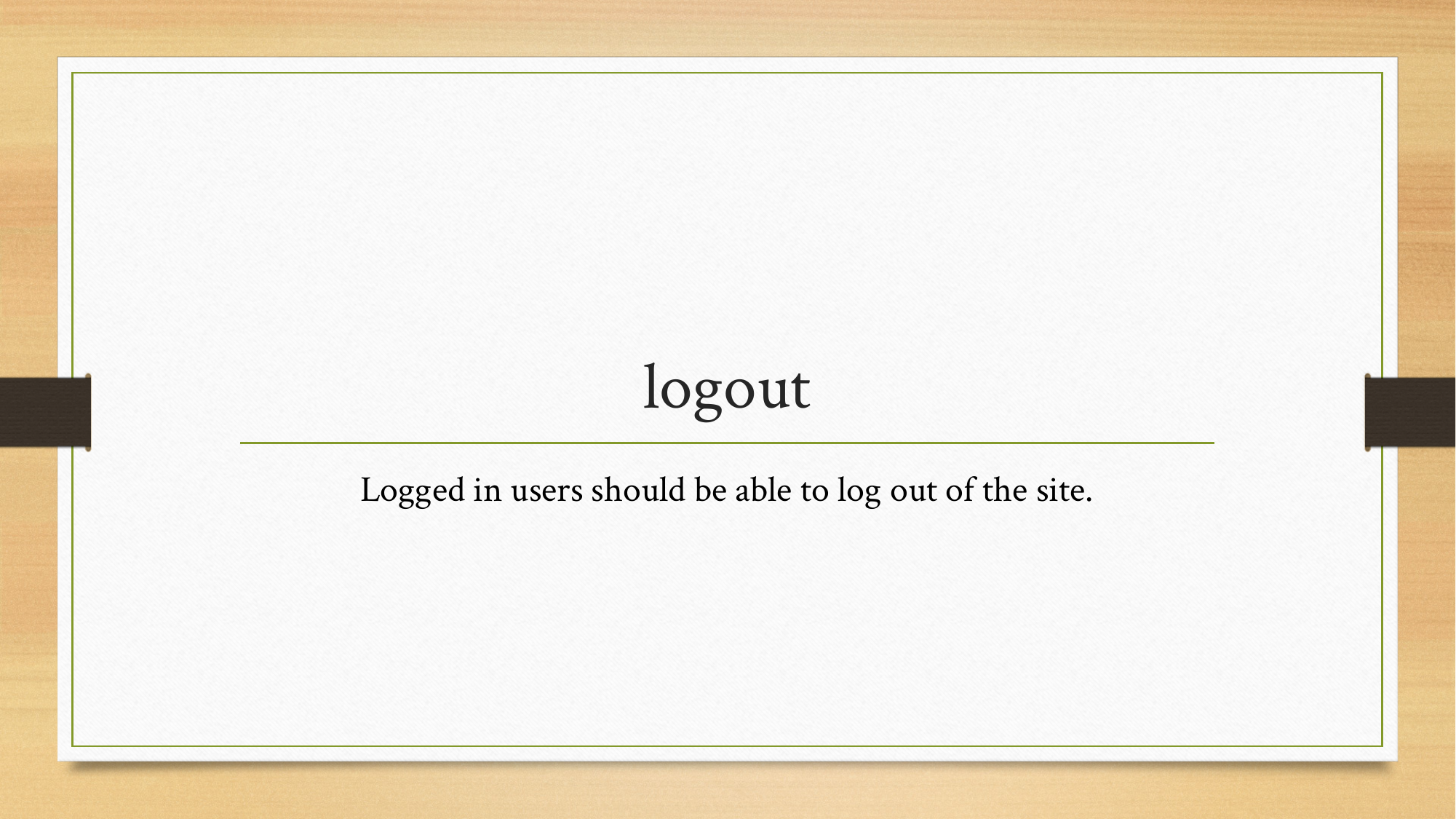

# logout
Logged in users should be able to log out of the site.